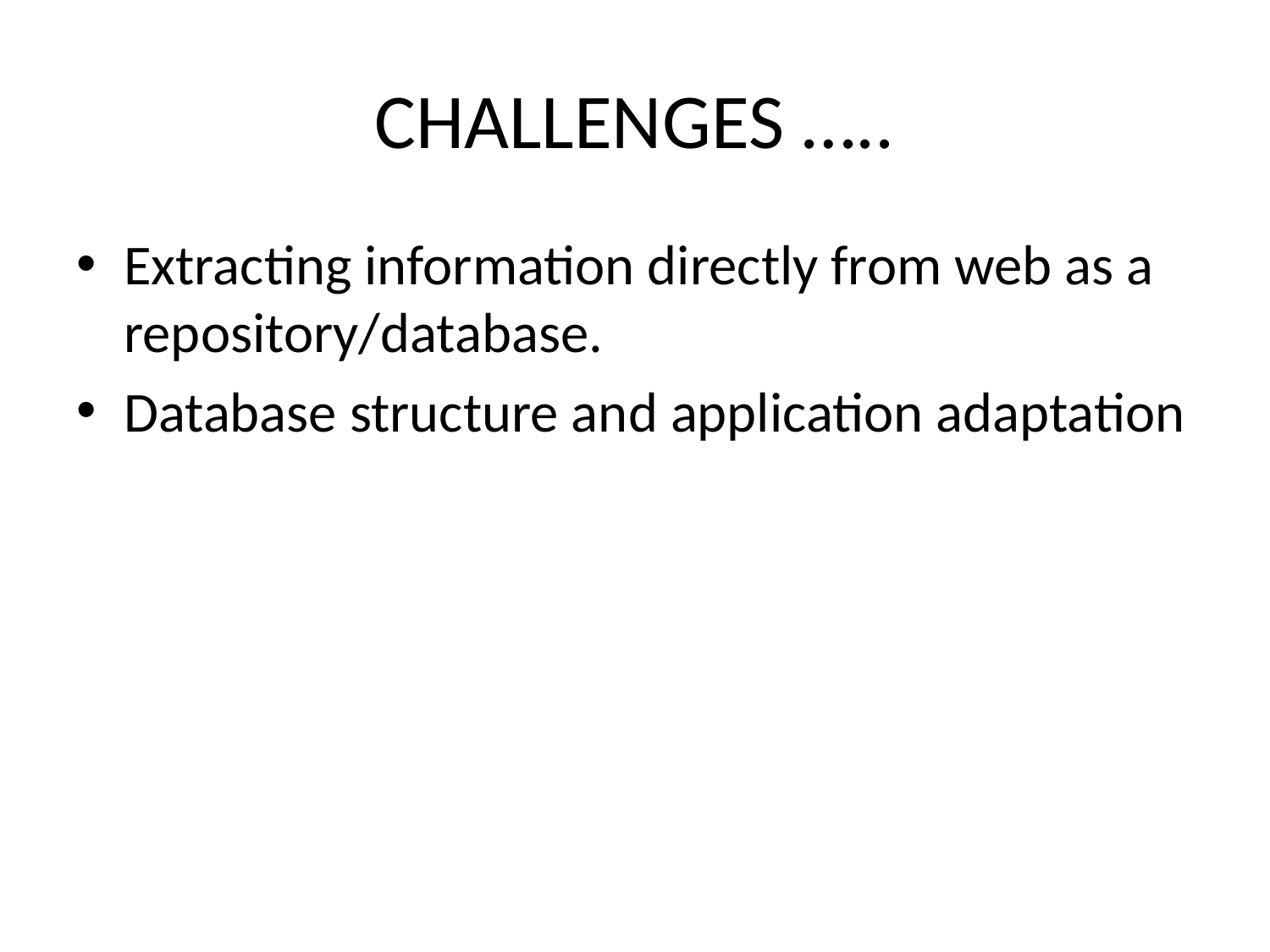

# CHALLENGES …..
Extracting information directly from web as a repository/database.
Database structure and application adaptation